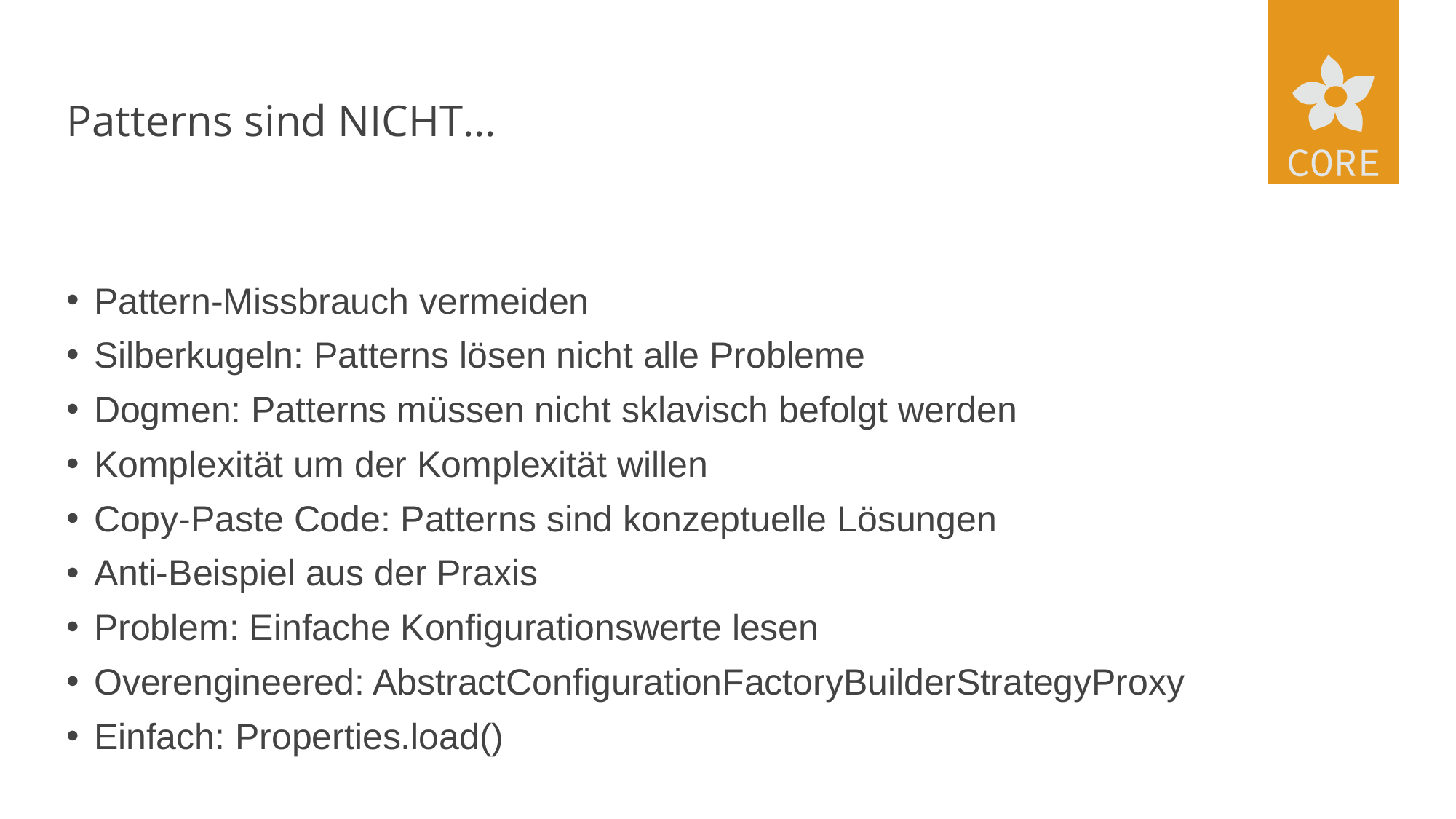

# Patterns sind NICHT...

Pattern-Missbrauch vermeiden
Silberkugeln: Patterns lösen nicht alle Probleme
Dogmen: Patterns müssen nicht sklavisch befolgt werden
Komplexität um der Komplexität willen
Copy-Paste Code: Patterns sind konzeptuelle Lösungen
Anti-Beispiel aus der Praxis
Problem: Einfache Konfigurationswerte lesen
Overengineered: AbstractConfigurationFactoryBuilderStrategyProxy
Einfach: Properties.load()